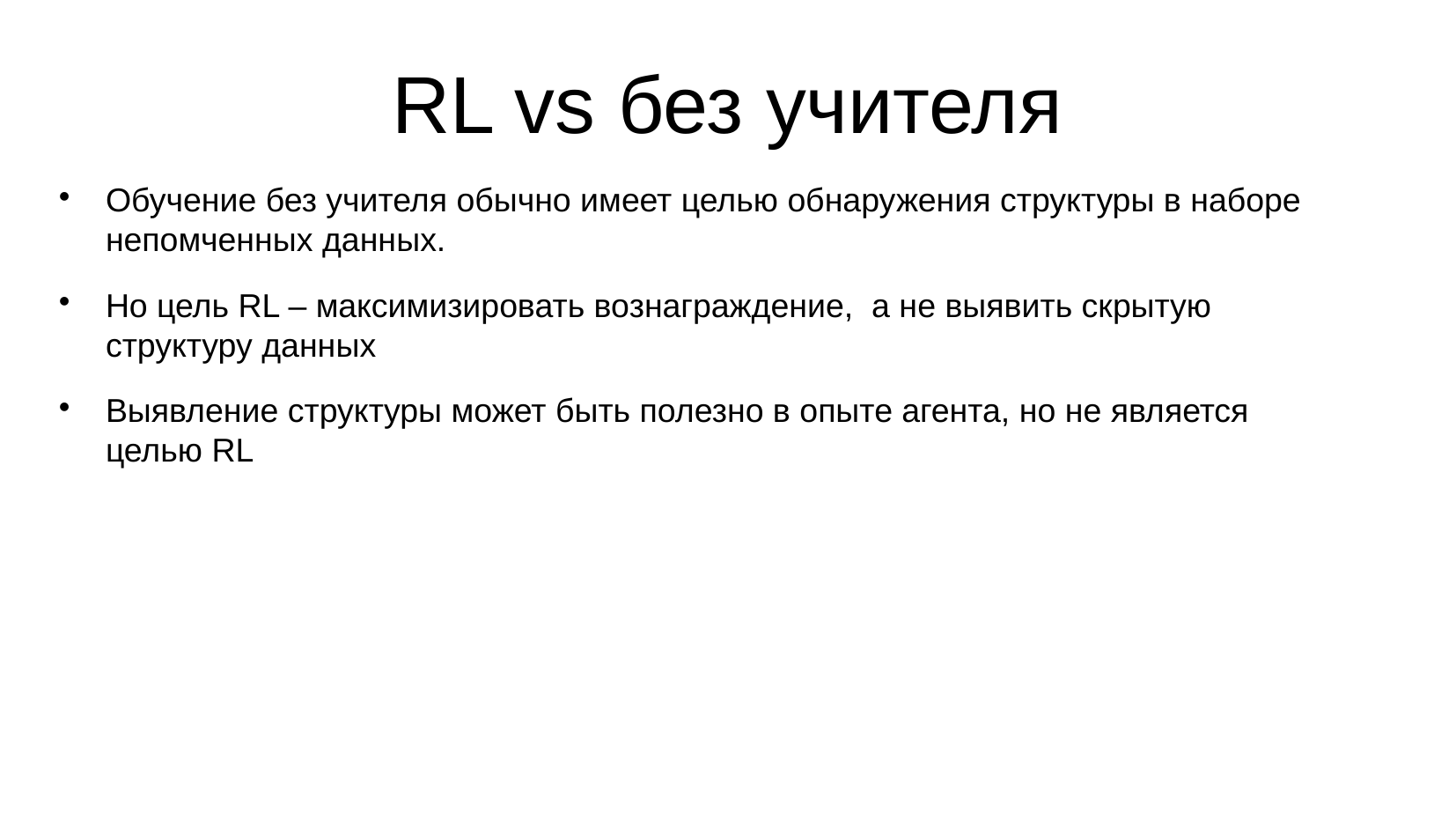

# RL vs без учителя
Обучение без учителя обычно имеет целью обнаружения структуры в наборе непомченных данных.
Но цель RL – максимизировать вознаграждение,  а не выявить скрытую структуру данных
Выявление структуры может быть полезно в опыте агента, но не является целью RL